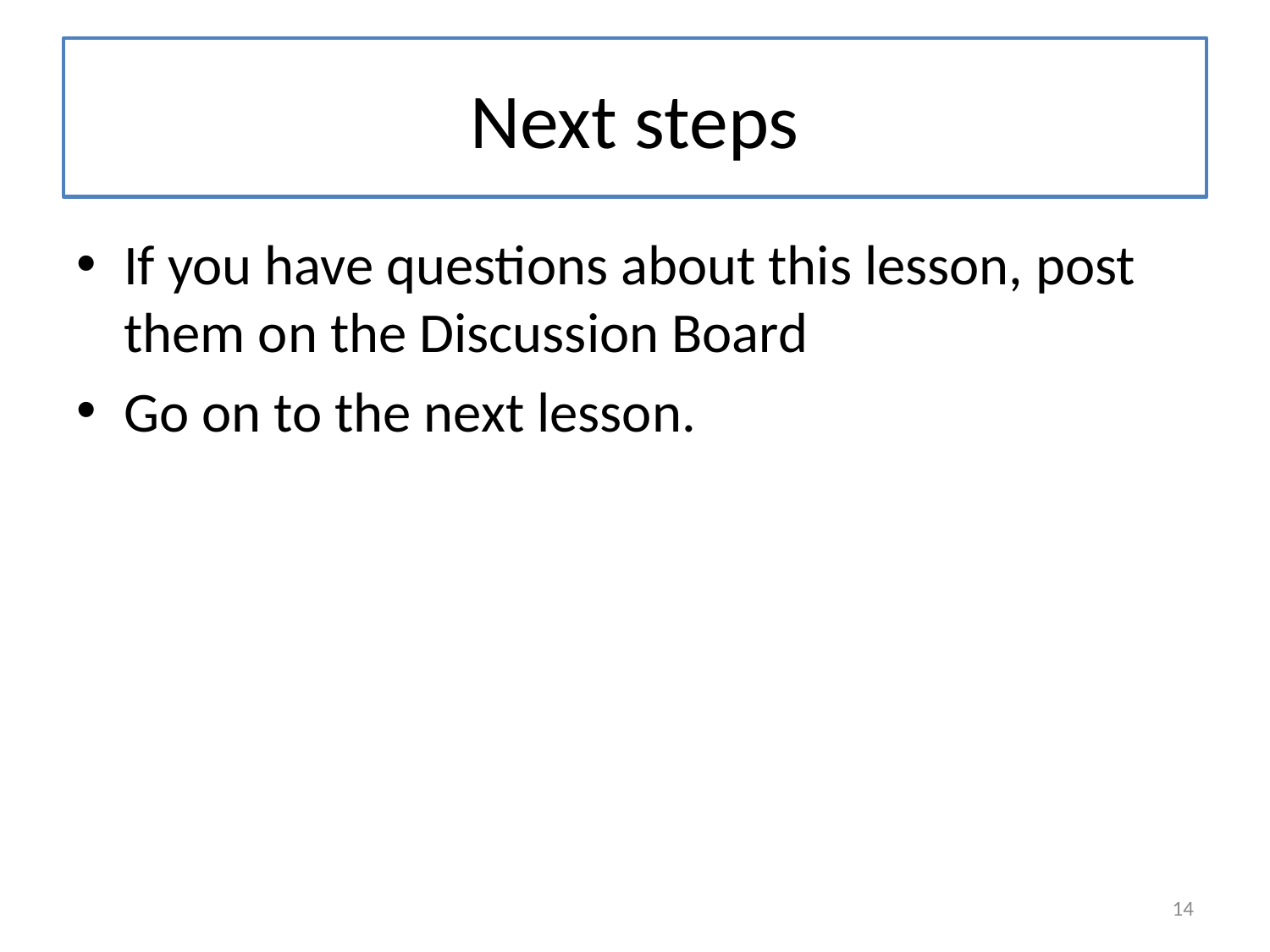

# Next steps
If you have questions about this lesson, post them on the Discussion Board
Go on to the next lesson.
14